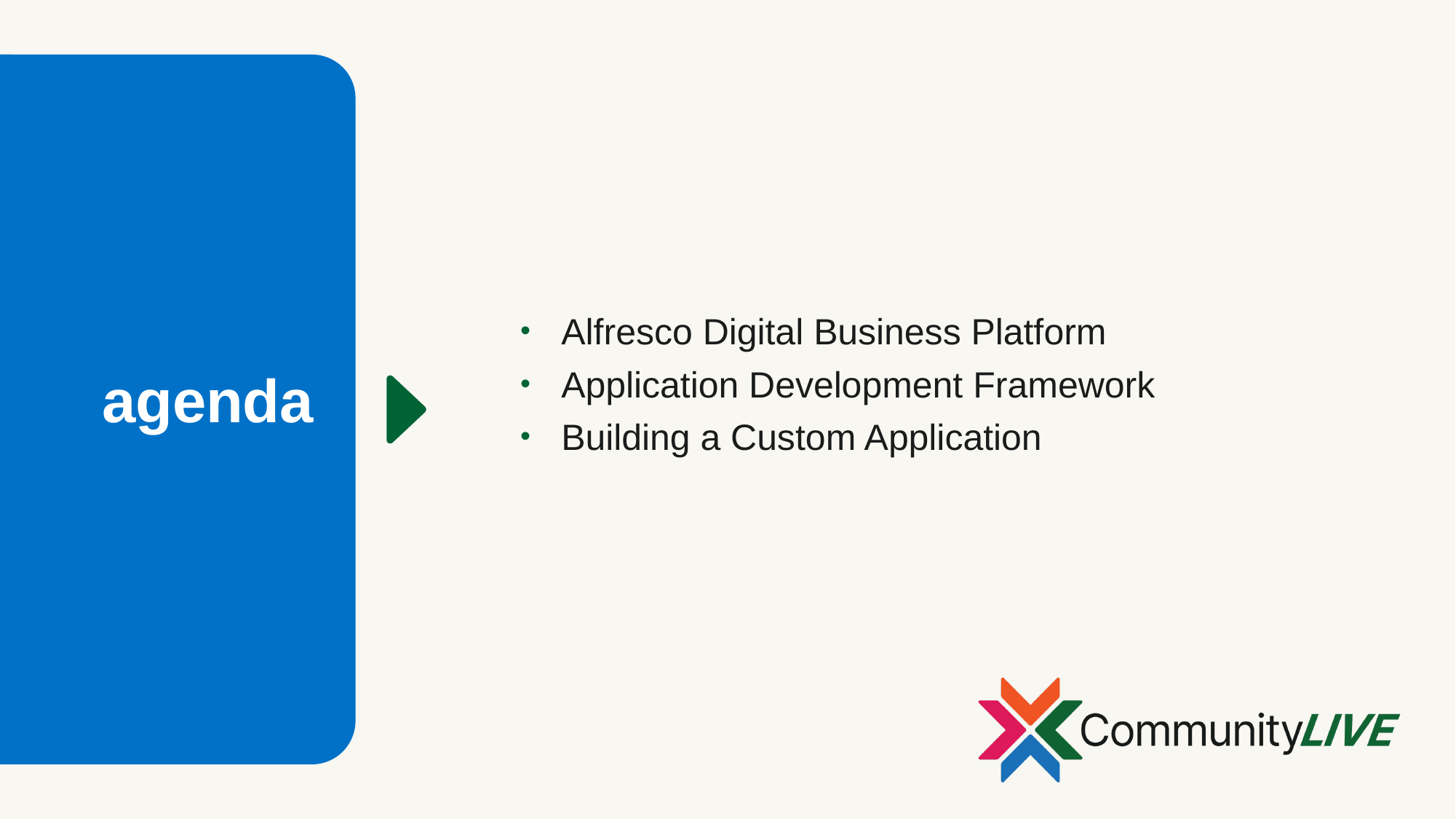

Alfresco Digital Business Platform
Application Development Framework
Building a Custom Application

# agenda